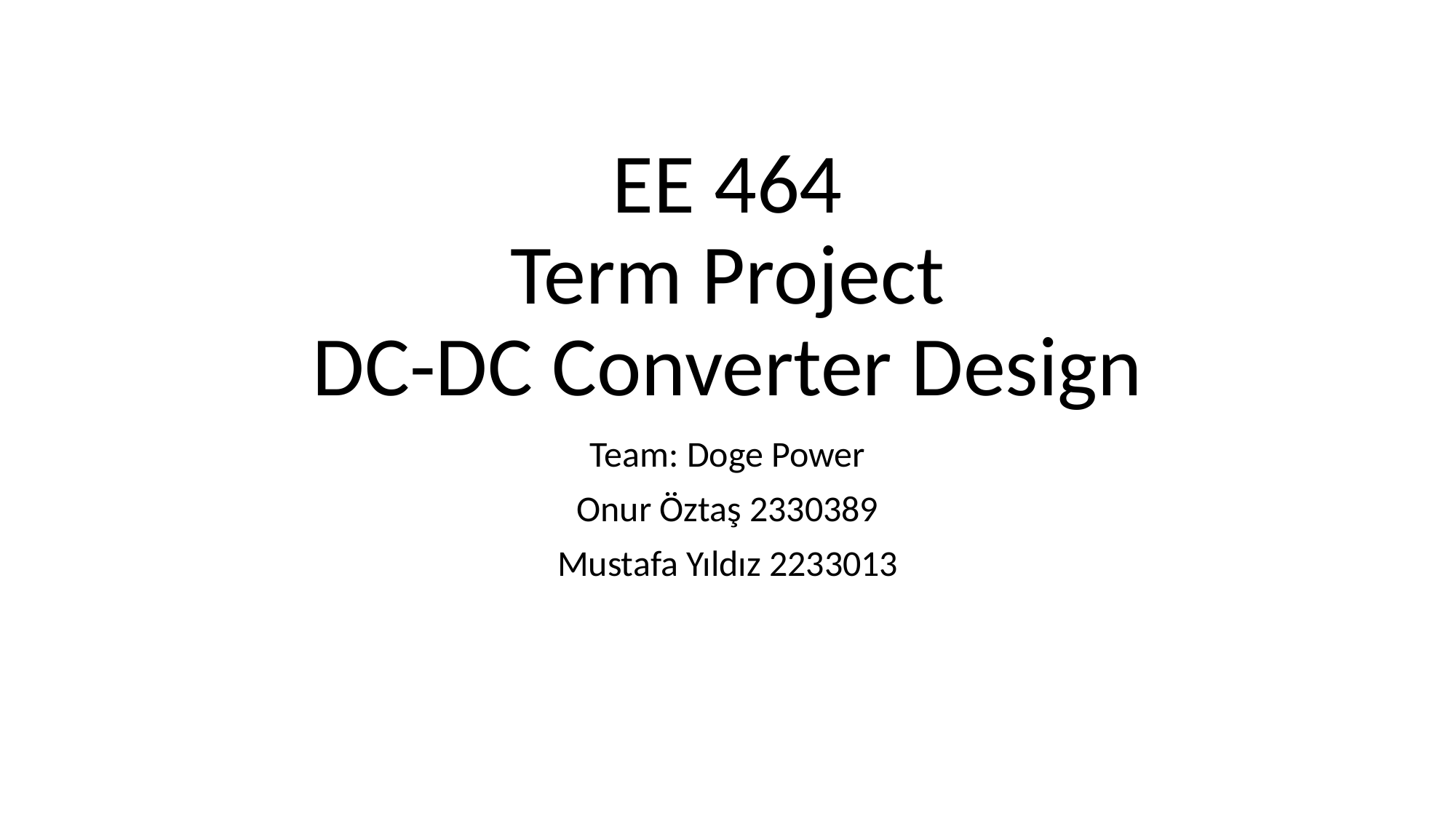

# EE 464 Term Project DC-DC Converter Design
Team: Doge Power
Onur Öztaş 2330389
Mustafa Yıldız 2233013